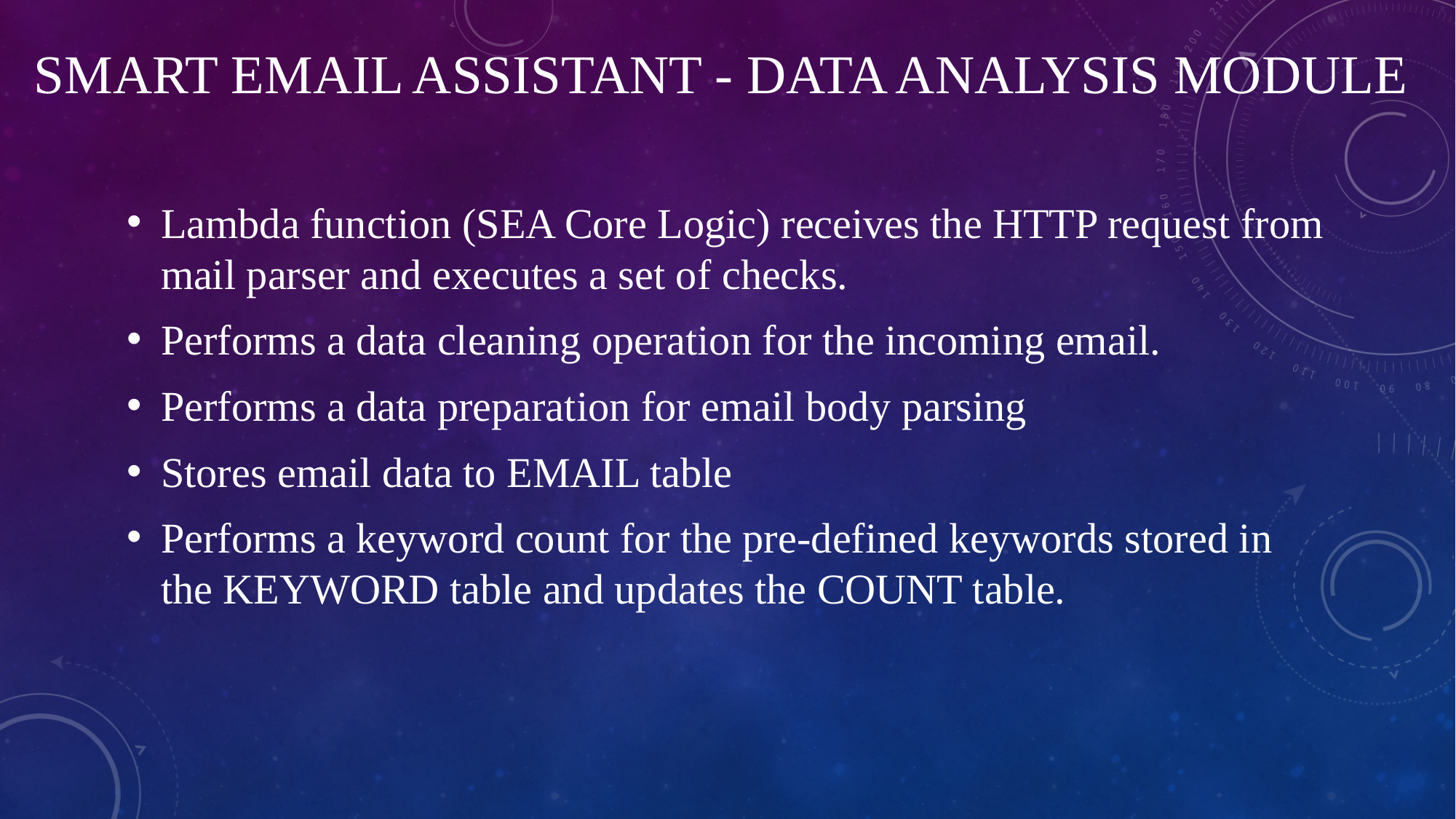

# Smart Email Assistant - Data Analysis Module
Lambda function (SEA Core Logic) receives the HTTP request from mail parser and executes a set of checks.
Performs a data cleaning operation for the incoming email.
Performs a data preparation for email body parsing
Stores email data to EMAIL table
Performs a keyword count for the pre-defined keywords stored in the KEYWORD table and updates the COUNT table.